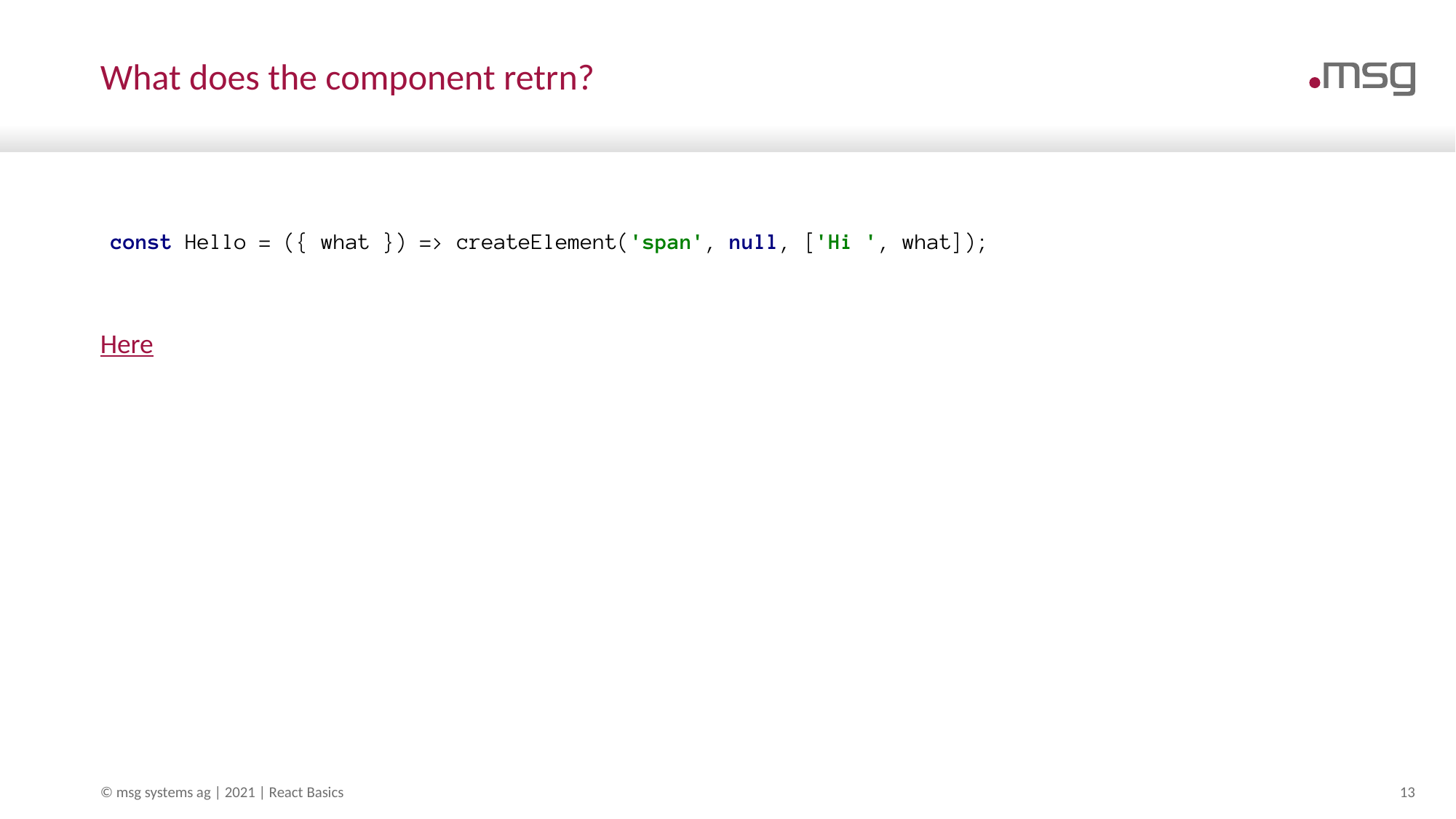

# What does the component retrn?
const Hello = ({ what }) => createElement('span', null, ['Hi ', what]);
Here
© msg systems ag | 2021 | React Basics
13